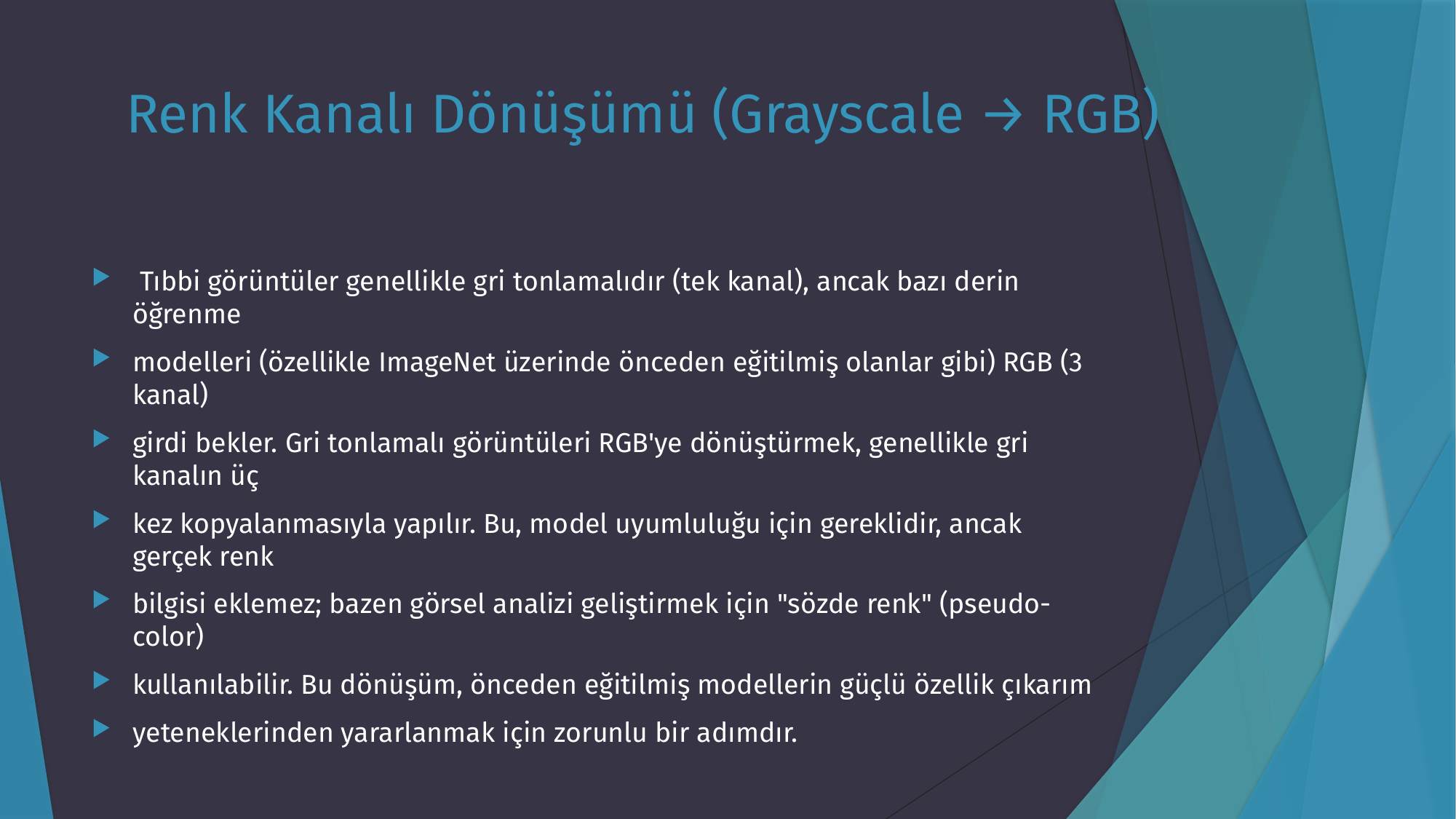

# Renk Kanalı Dönüşümü (Grayscale → RGB)
 Tıbbi görüntüler genellikle gri tonlamalıdır (tek kanal), ancak bazı derin öğrenme
modelleri (özellikle ImageNet üzerinde önceden eğitilmiş olanlar gibi) RGB (3 kanal)
girdi bekler. Gri tonlamalı görüntüleri RGB'ye dönüştürmek, genellikle gri kanalın üç
kez kopyalanmasıyla yapılır. Bu, model uyumluluğu için gereklidir, ancak gerçek renk
bilgisi eklemez; bazen görsel analizi geliştirmek için "sözde renk" (pseudo-color)
kullanılabilir. Bu dönüşüm, önceden eğitilmiş modellerin güçlü özellik çıkarım
yeteneklerinden yararlanmak için zorunlu bir adımdır.